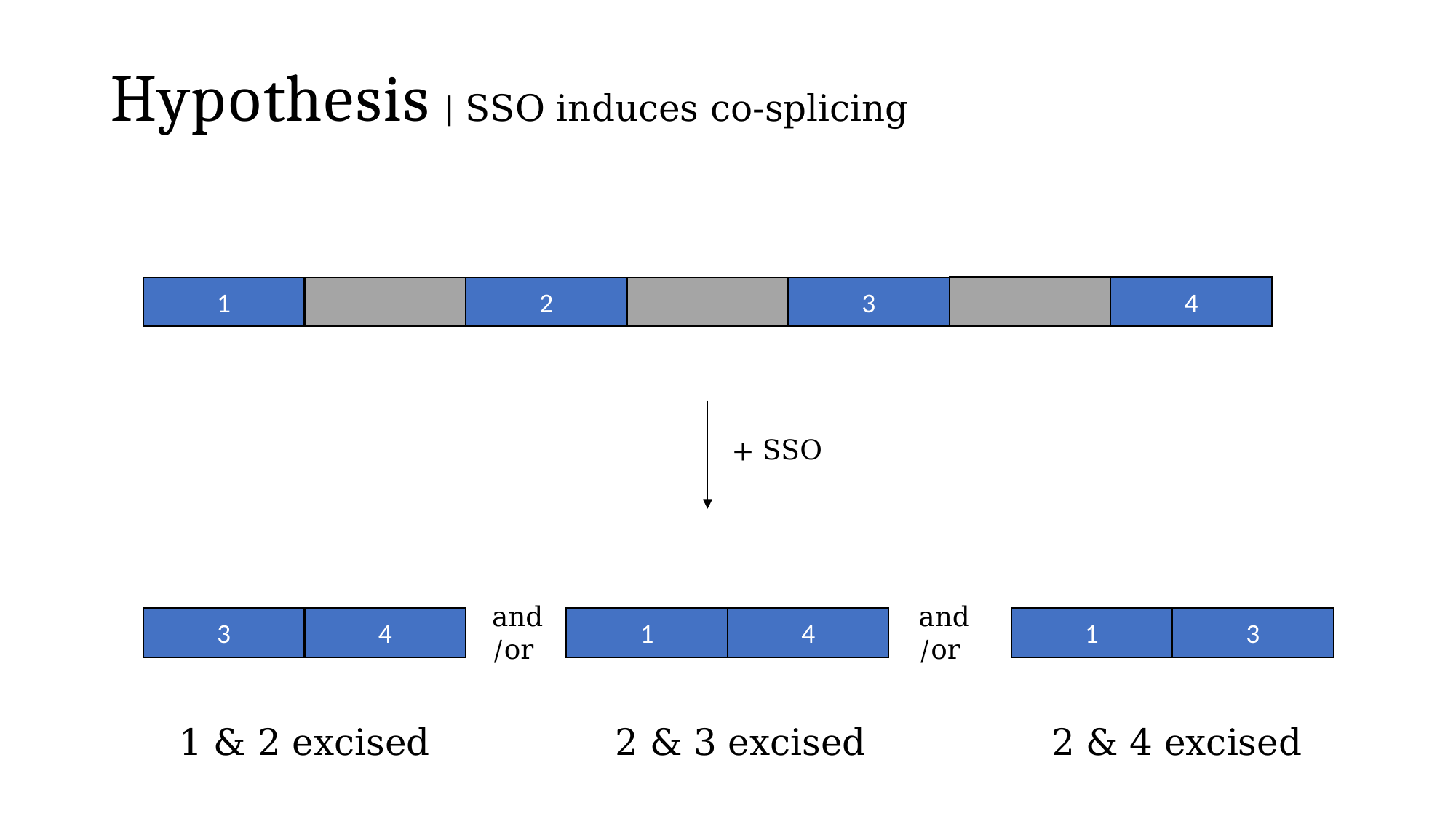

# Hypothesis | SSO induces co-splicing

4
3

2

1
+ SSO
and/or
and/or
1
1
3
4
3
4
2 & 4 excised
1 & 2 excised
2 & 3 excised